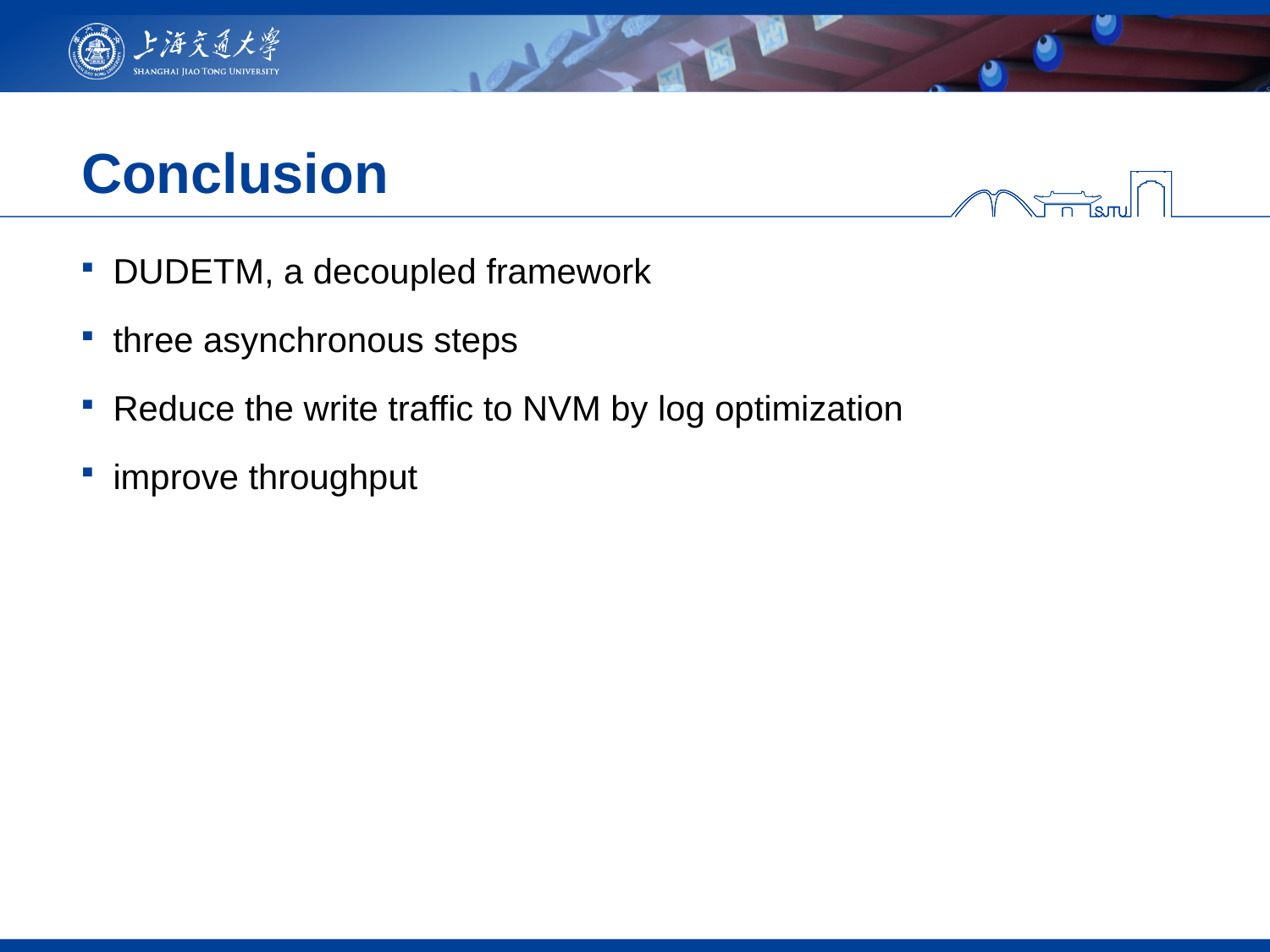

# Conclusion
DUDETM, a decoupled framework
three asynchronous steps
Reduce the write traffic to NVM by log optimization
improve throughput